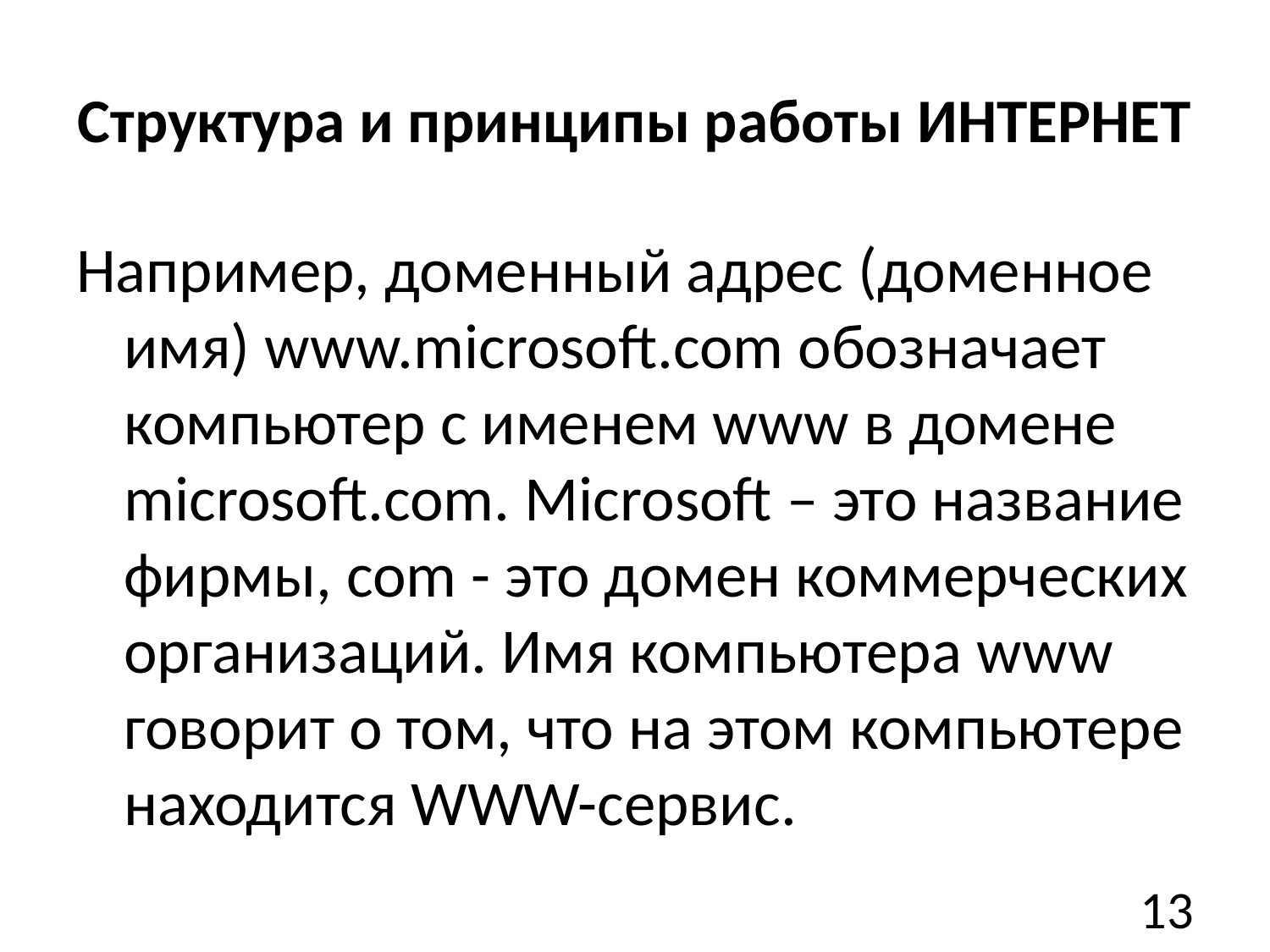

# Структура и принципы работы ИНТЕРНЕТ
Например, доменный адрес (доменное имя) www.microsoft.com обозначает компьютер с именем www в домене microsoft.com. Microsoft – это название фирмы, com - это домен коммерческих организаций. Имя компьютера www говорит о том, что на этом компьютере находится WWW-сервис.
13